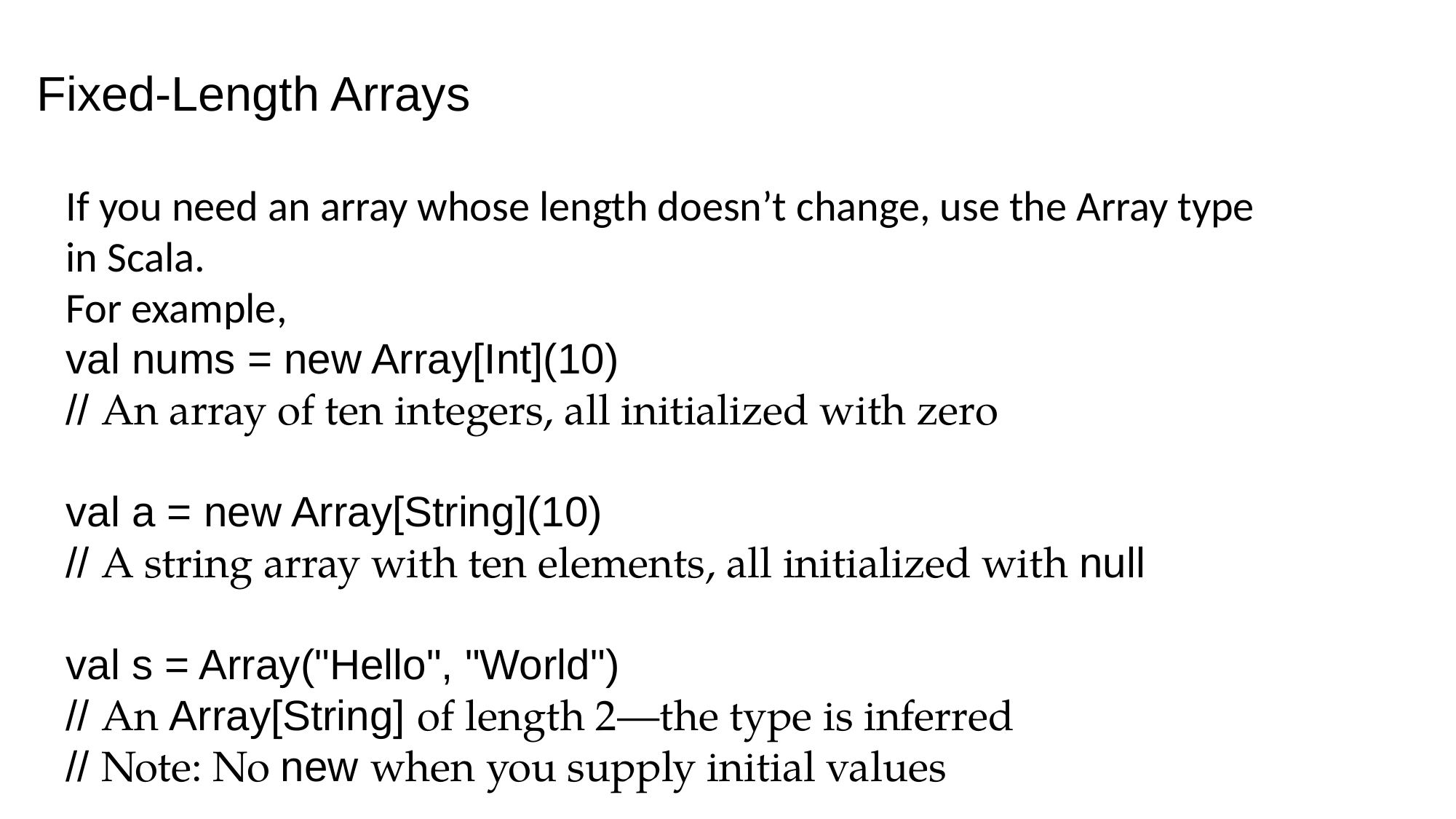

Fixed-Length Arrays
If you need an array whose length doesn’t change, use the Array type in Scala.
For example,
val nums = new Array[Int](10)
// An array of ten integers, all initialized with zero

val a = new Array[String](10)
// A string array with ten elements, all initialized with null

val s = Array("Hello", "World")
// An Array[String] of length 2—the type is inferred
// Note: No new when you supply initial values